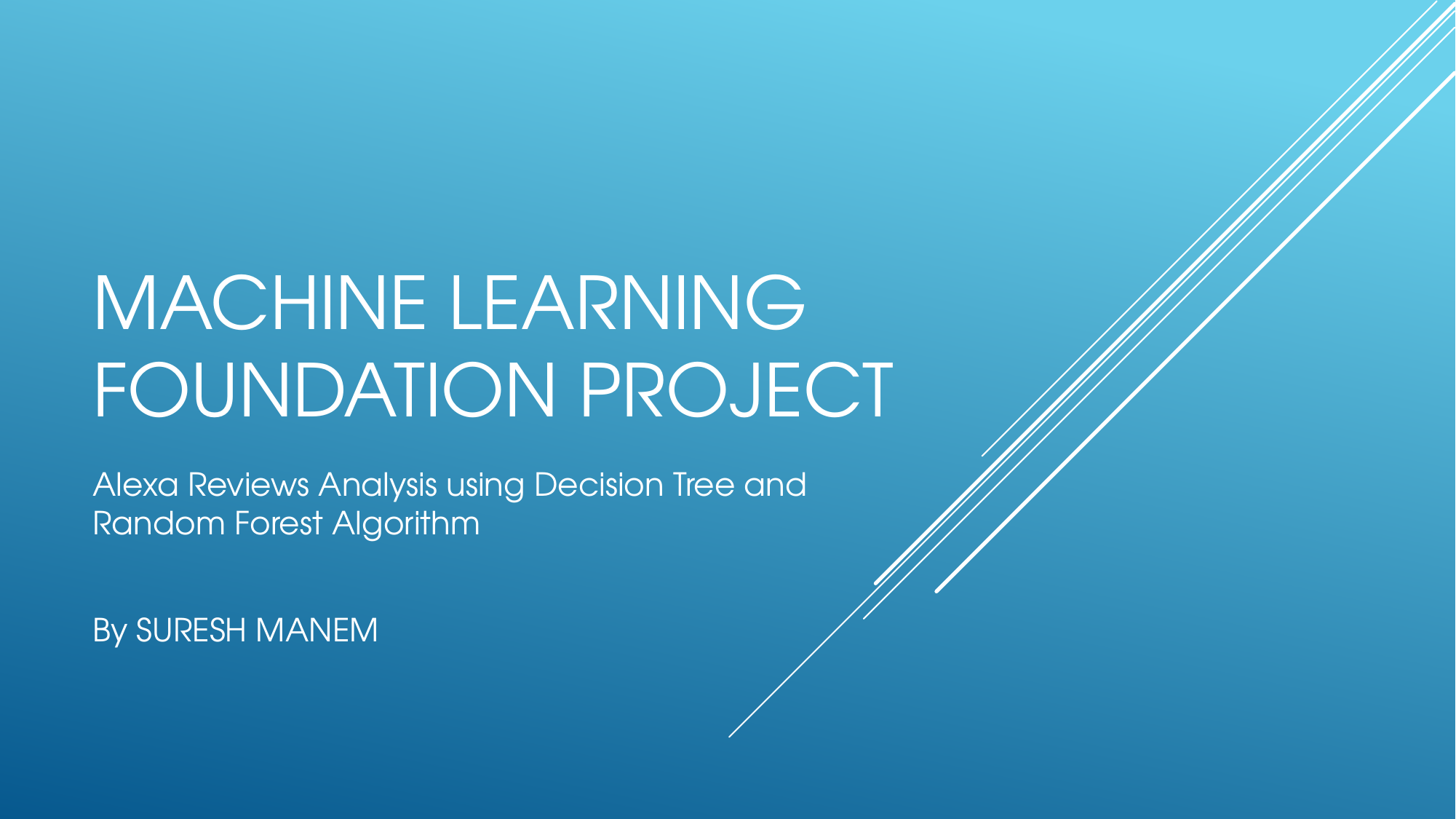

# Machine Learning Foundation Project
Alexa Reviews Analysis using Decision Tree and Random Forest Algorithm

By SURESH MANEM